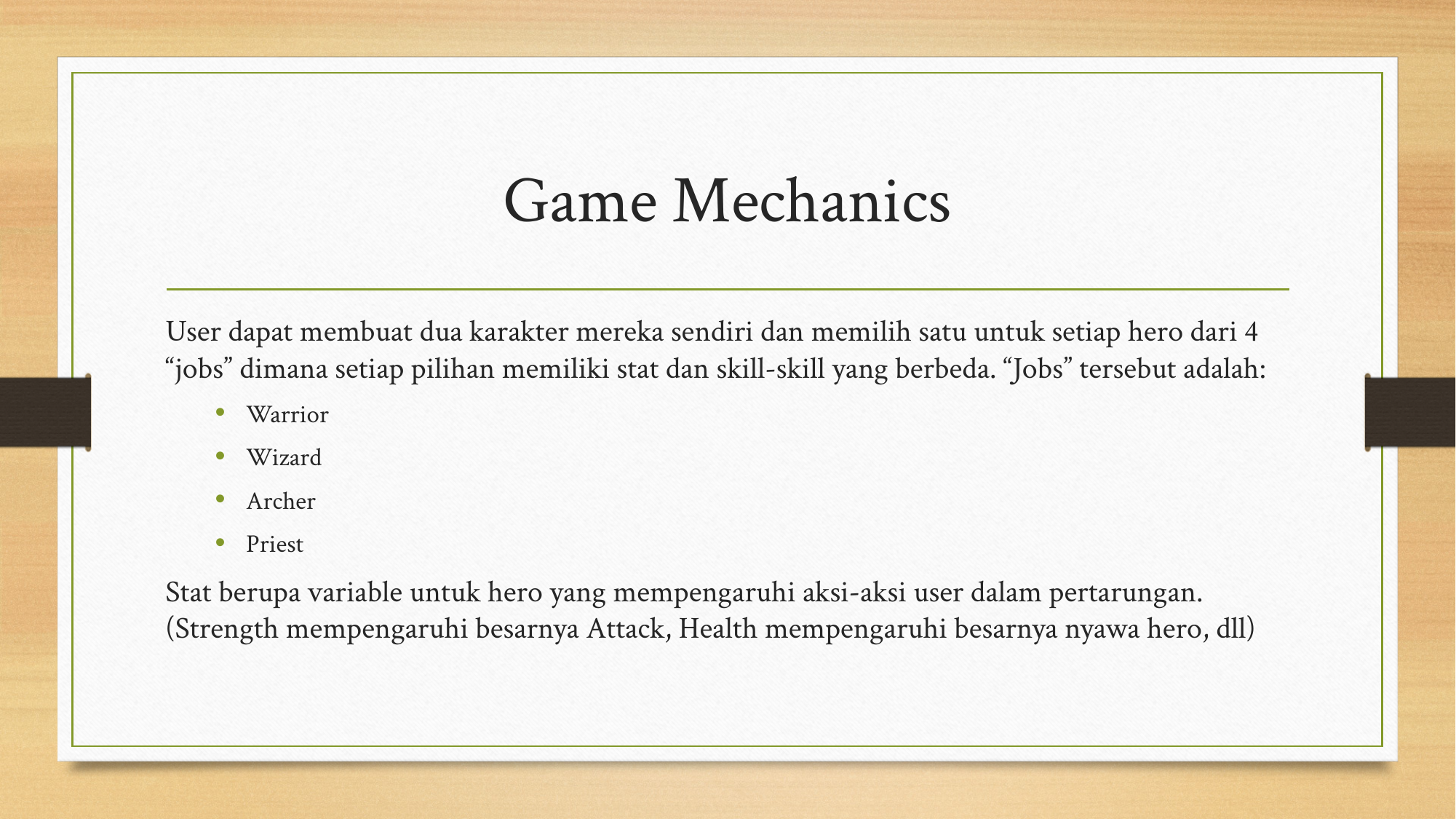

# Game Mechanics
User dapat membuat dua karakter mereka sendiri dan memilih satu untuk setiap hero dari 4 “jobs” dimana setiap pilihan memiliki stat dan skill-skill yang berbeda. “Jobs” tersebut adalah:
Warrior
Wizard
Archer
Priest
Stat berupa variable untuk hero yang mempengaruhi aksi-aksi user dalam pertarungan. (Strength mempengaruhi besarnya Attack, Health mempengaruhi besarnya nyawa hero, dll)